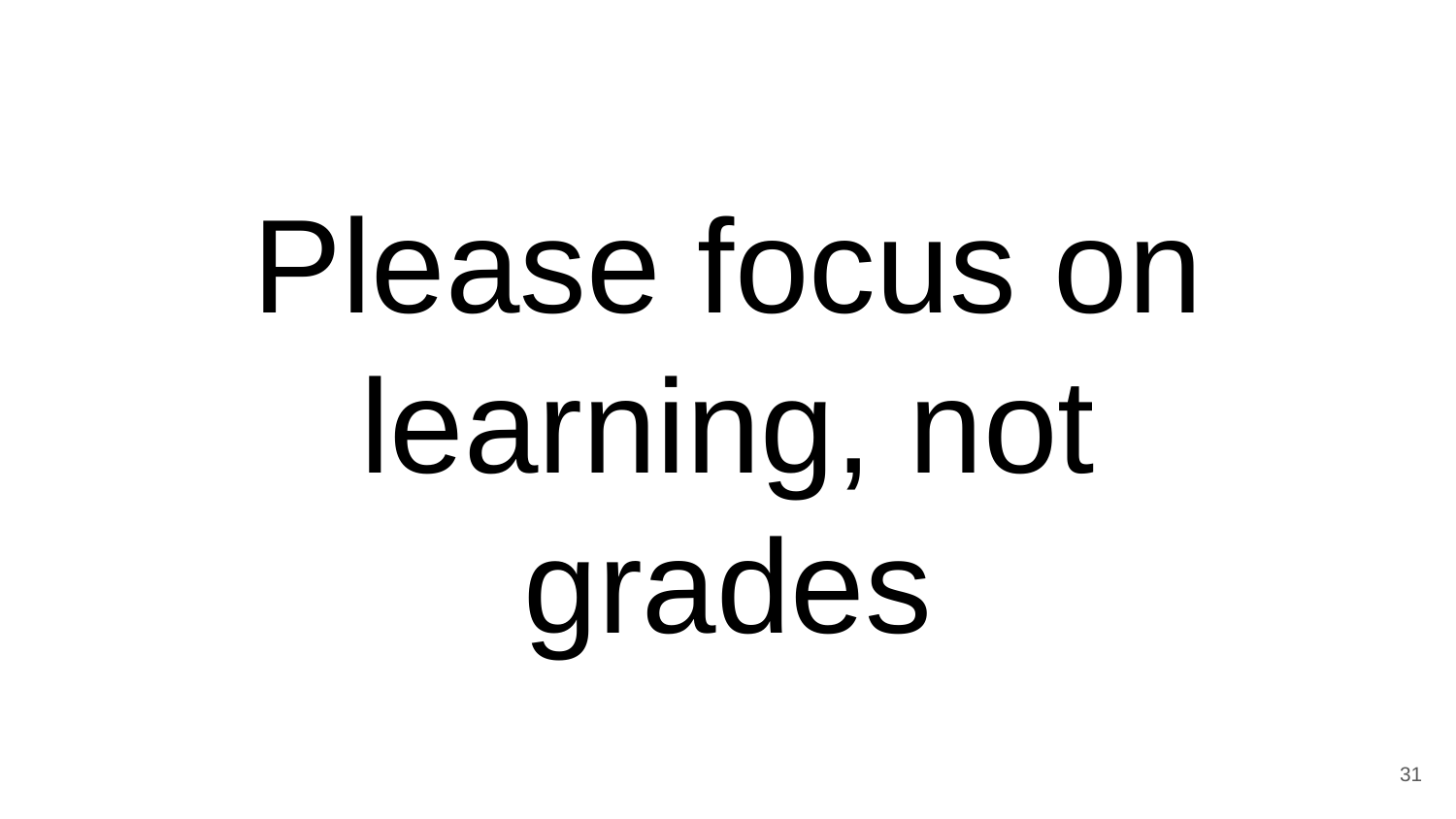

Please focus on learning, not grades
31